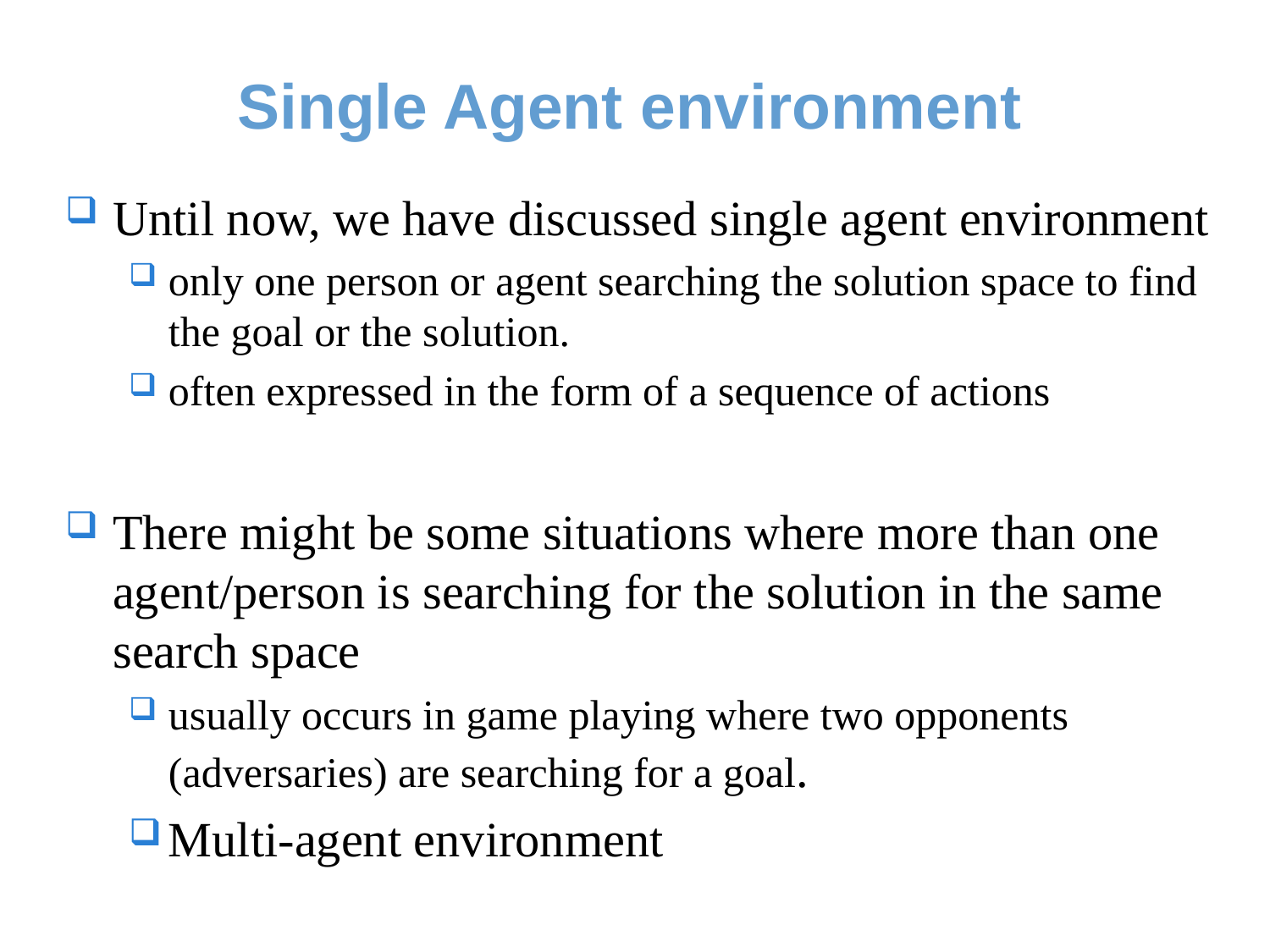

# Single Agent environment
Until now, we have discussed single agent environment
only one person or agent searching the solution space to find the goal or the solution.
often expressed in the form of a sequence of actions

There might be some situations where more than one agent/person is searching for the solution in the same search space
usually occurs in game playing where two opponents (adversaries) are searching for a goal.
Multi-agent environment